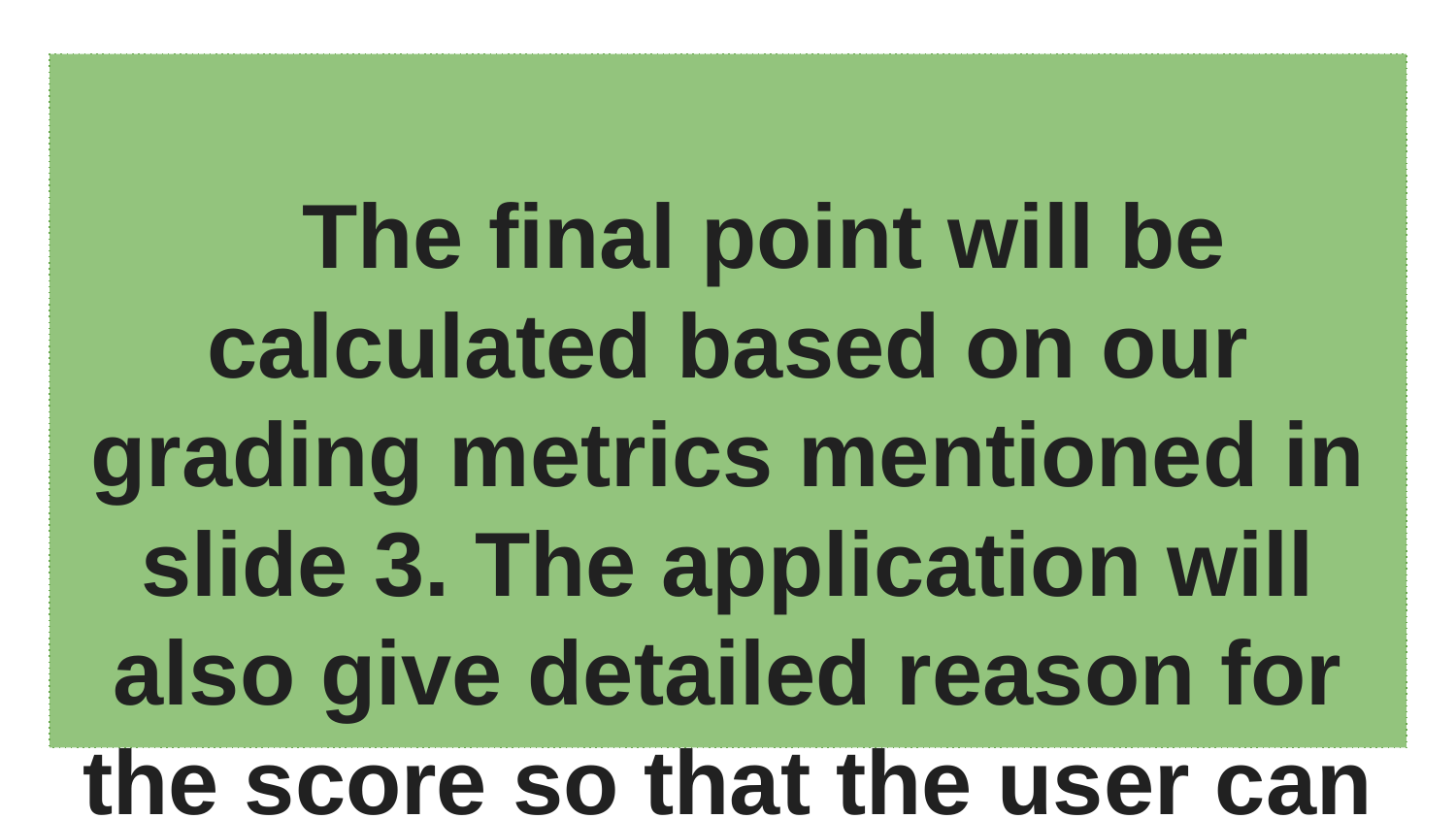

# The final point will be calculated based on our grading metrics mentioned in slide 3. The application will also give detailed reason for the score so that the user can improve his/ her resume´accordingly.